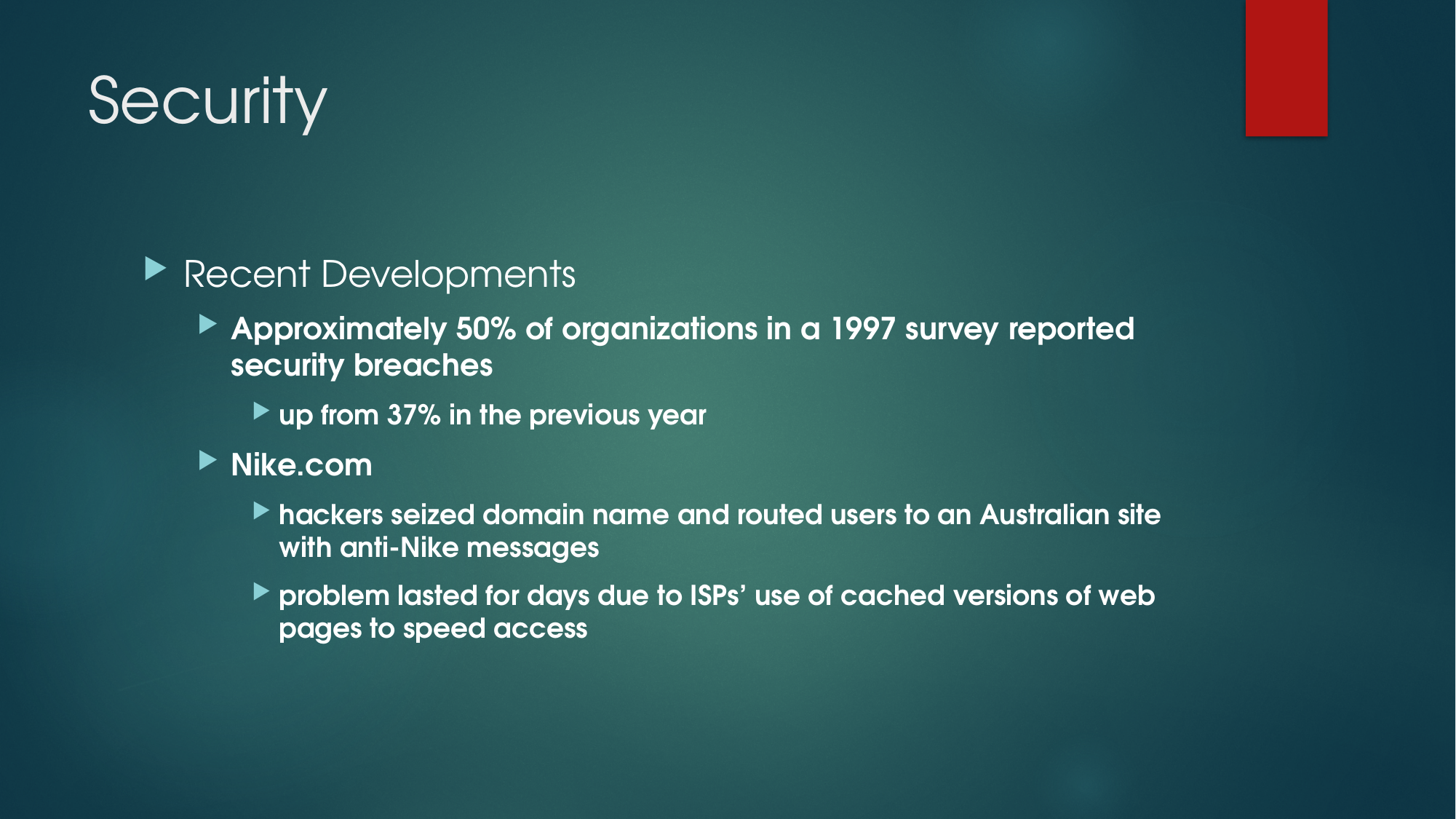

# Security
Recent Developments
Approximately 50% of organizations in a 1997 survey reported security breaches
up from 37% in the previous year
Nike.com
hackers seized domain name and routed users to an Australian site with anti-Nike messages
problem lasted for days due to ISPs’ use of cached versions of web pages to speed access